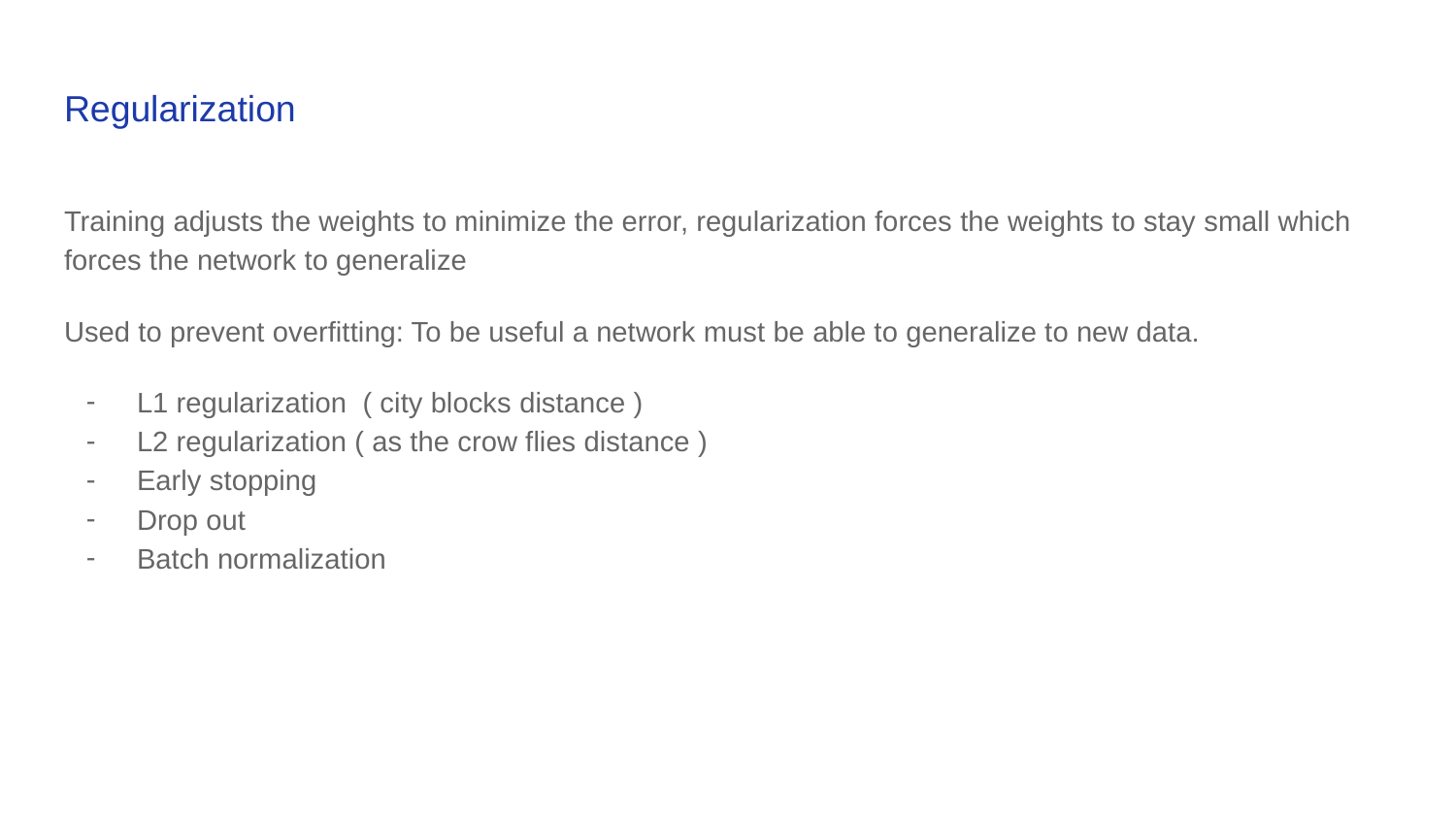

# Regularization
Training adjusts the weights to minimize the error, regularization forces the weights to stay small which forces the network to generalize
Used to prevent overfitting: To be useful a network must be able to generalize to new data.
L1 regularization  ( city blocks distance )
L2 regularization ( as the crow flies distance )
Early stopping
Drop out
Batch normalization